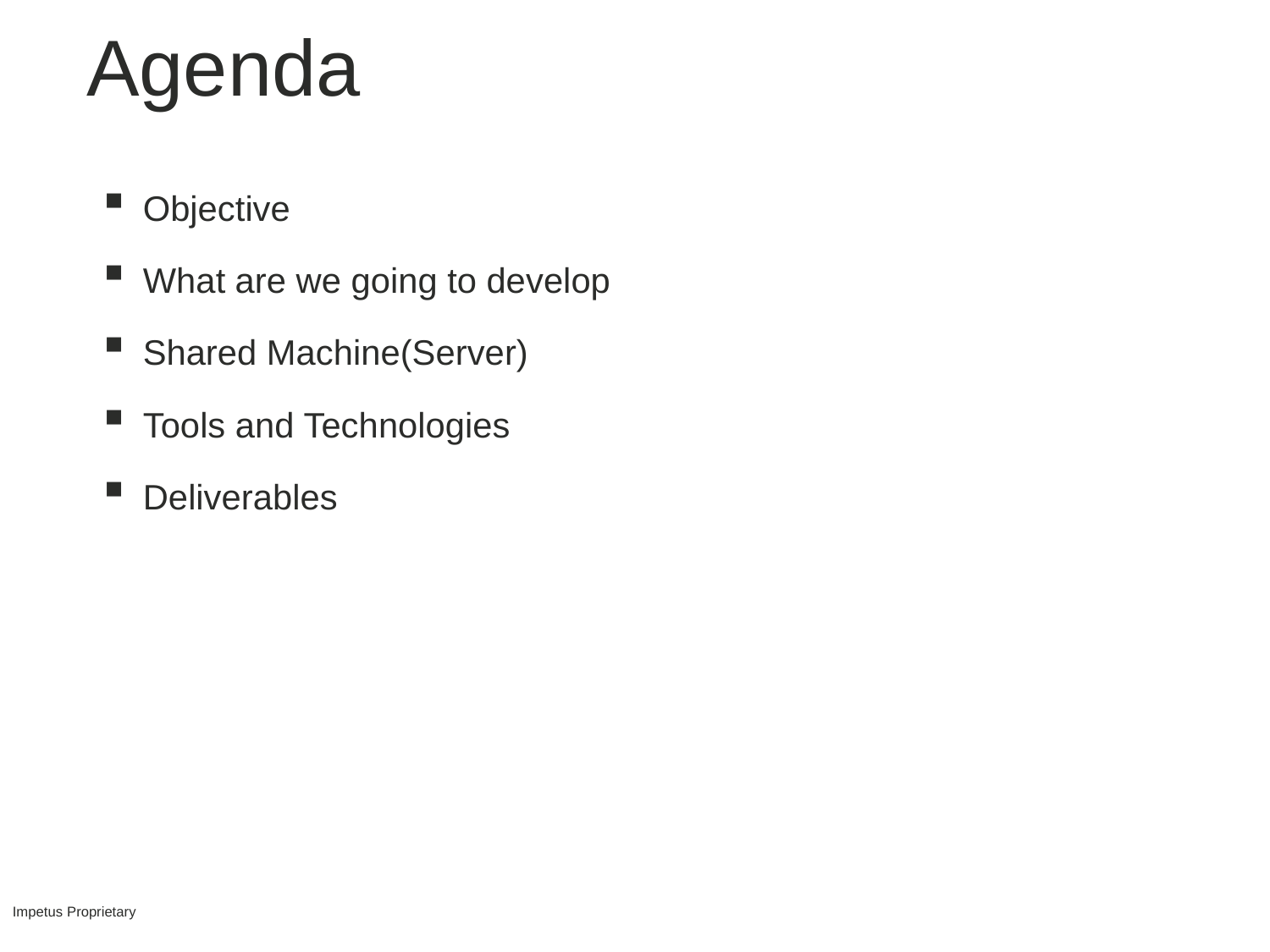

# Agenda
Objective
What are we going to develop
Shared Machine(Server)
Tools and Technologies
Deliverables

Impetus Proprietary